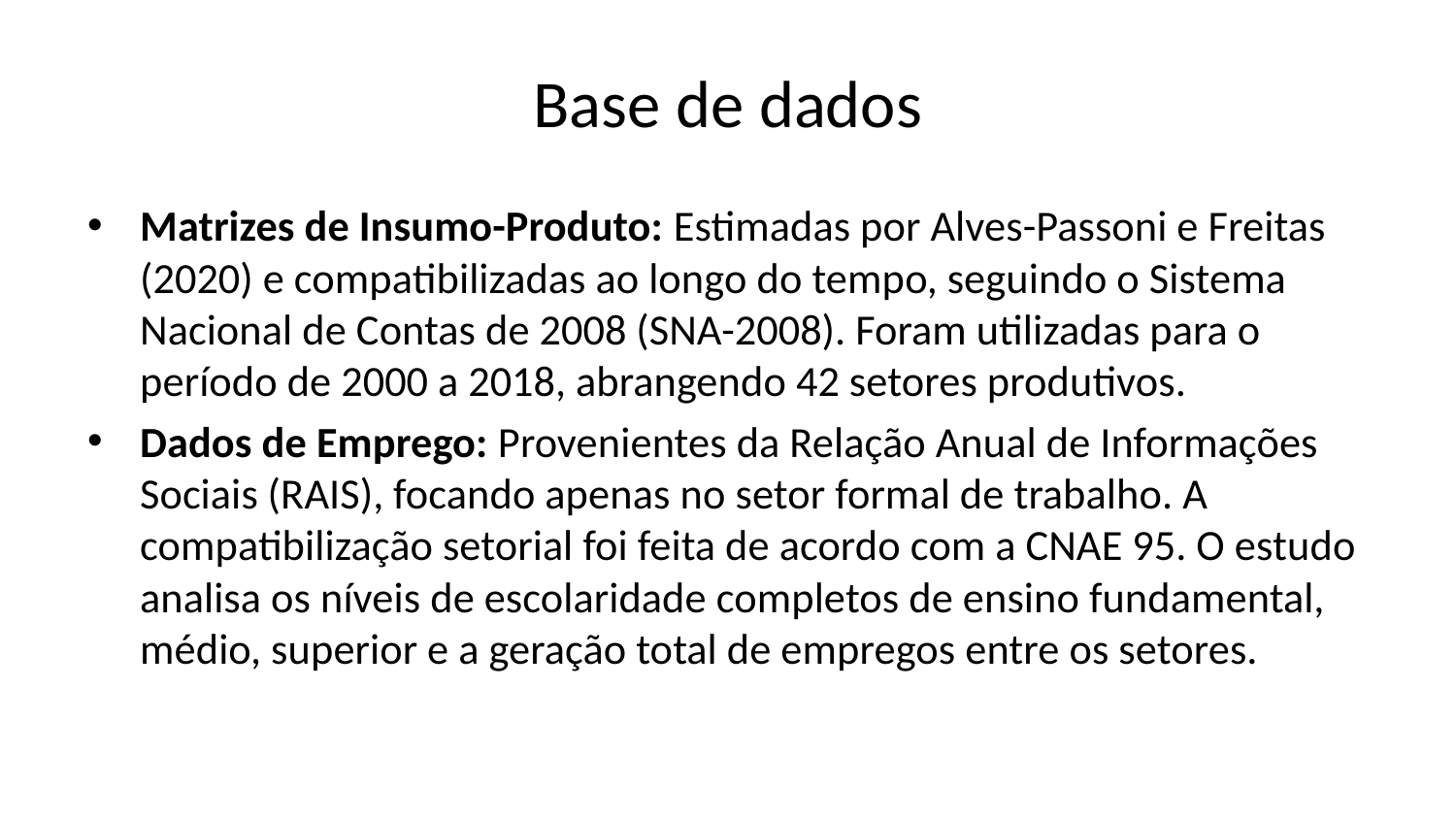

# Base de dados
Matrizes de Insumo-Produto: Estimadas por Alves-Passoni e Freitas (2020) e compatibilizadas ao longo do tempo, seguindo o Sistema Nacional de Contas de 2008 (SNA-2008). Foram utilizadas para o período de 2000 a 2018, abrangendo 42 setores produtivos.
Dados de Emprego: Provenientes da Relação Anual de Informações Sociais (RAIS), focando apenas no setor formal de trabalho. A compatibilização setorial foi feita de acordo com a CNAE 95. O estudo analisa os níveis de escolaridade completos de ensino fundamental, médio, superior e a geração total de empregos entre os setores.